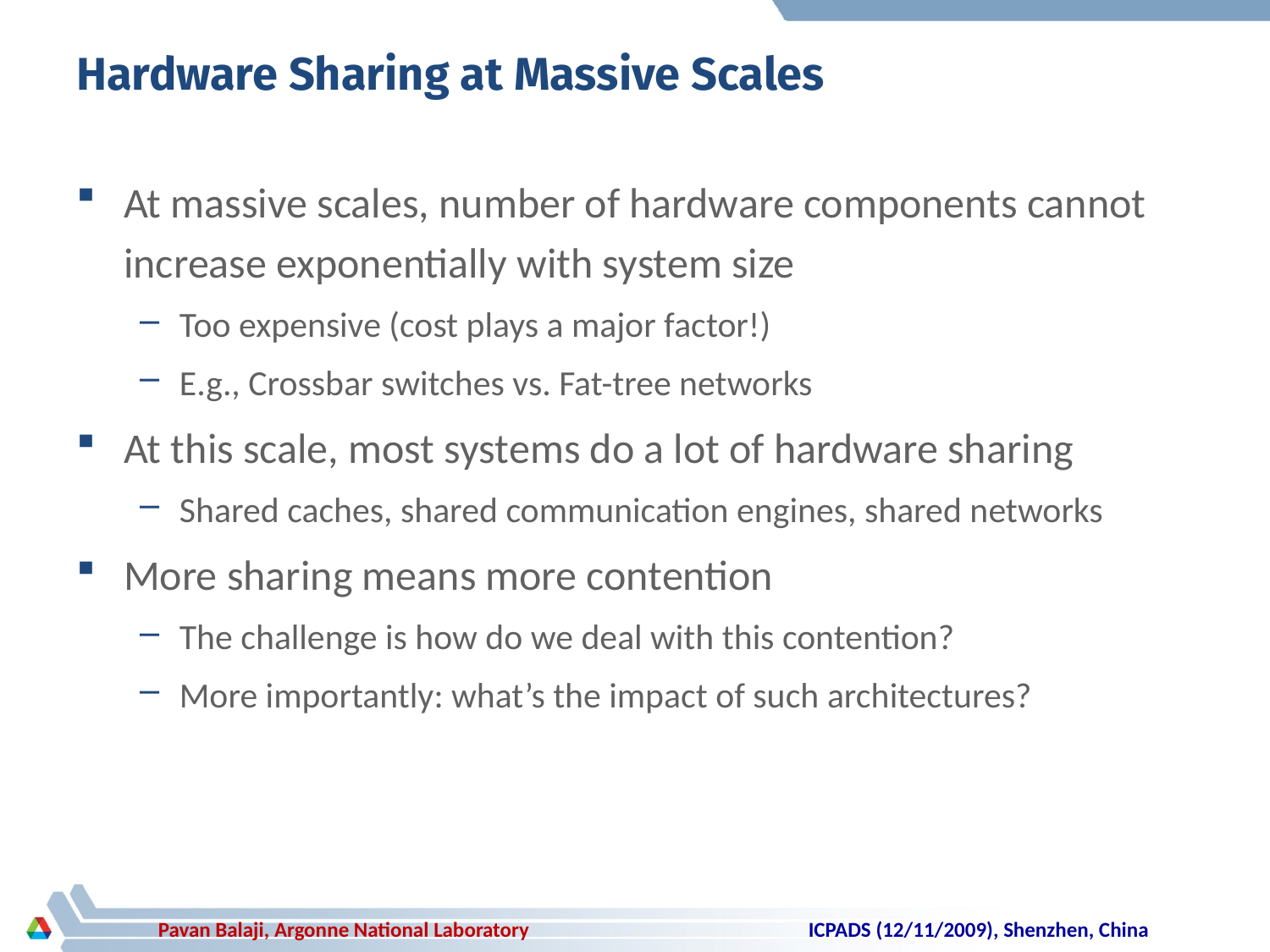

# Hardware Sharing at Massive Scales
At massive scales, number of hardware components cannot increase exponentially with system size
Too expensive (cost plays a major factor!)
E.g., Crossbar switches vs. Fat-tree networks
At this scale, most systems do a lot of hardware sharing
Shared caches, shared communication engines, shared networks
More sharing means more contention
The challenge is how do we deal with this contention?
More importantly: what’s the impact of such architectures?
ICPADS (12/11/2009), Shenzhen, China